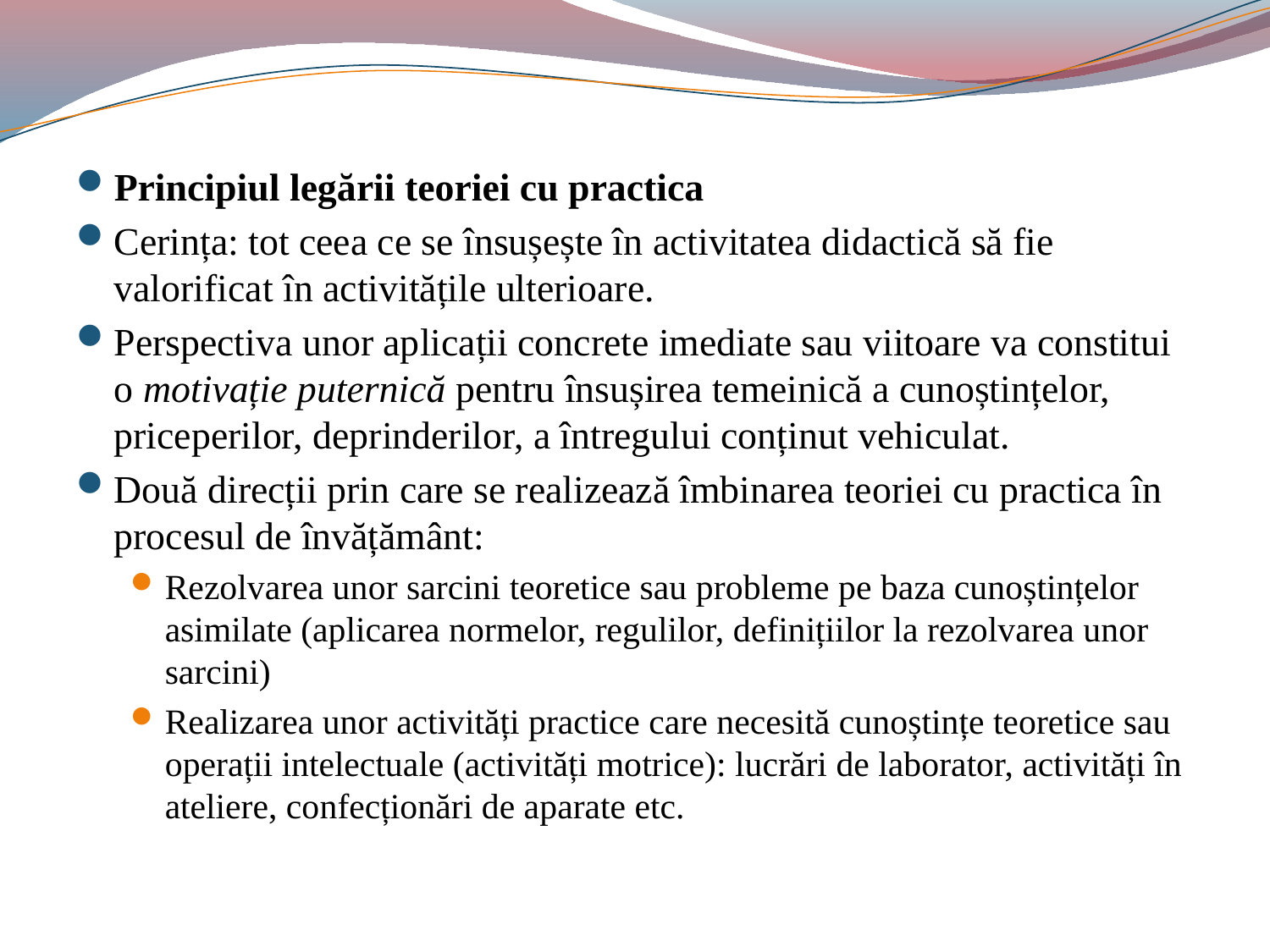

#
Principiul legării teoriei cu practica
Cerința: tot ceea ce se însușește în activitatea didactică să fie valorificat în activitățile ulterioare.
Perspectiva unor aplicații concrete imediate sau viitoare va constitui o motivație puternică pentru însușirea temeinică a cunoștințelor, priceperilor, deprinderilor, a întregului conținut vehiculat.
Două direcții prin care se realizează îmbinarea teoriei cu practica în procesul de învățământ:
Rezolvarea unor sarcini teoretice sau probleme pe baza cunoștințelor asimilate (aplicarea normelor, regulilor, definițiilor la rezolvarea unor sarcini)
Realizarea unor activități practice care necesită cunoștințe teoretice sau operații intelectuale (activități motrice): lucrări de laborator, activități în ateliere, confecționări de aparate etc.